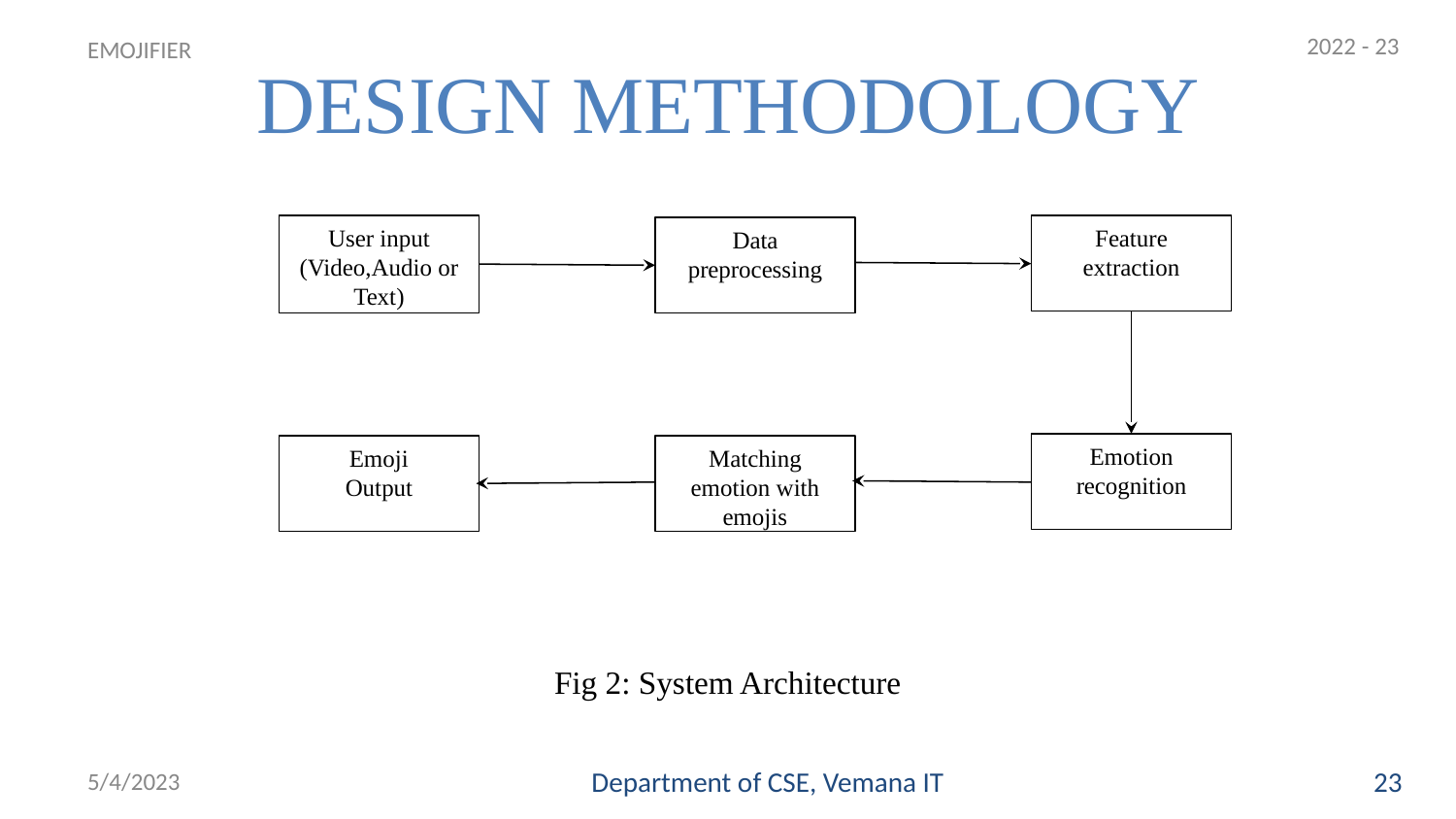

2022 - 23
# DESIGN METHODOLOGY
EMOJIFIER
User input (Video,Audio or Text)
Feature
extraction
Data preprocessing
Emotion
recognition
Emoji
Output
Matching emotion with emojis
Fig 2: System Architecture
5/4/2023
Department of CSE, Vemana IT
23